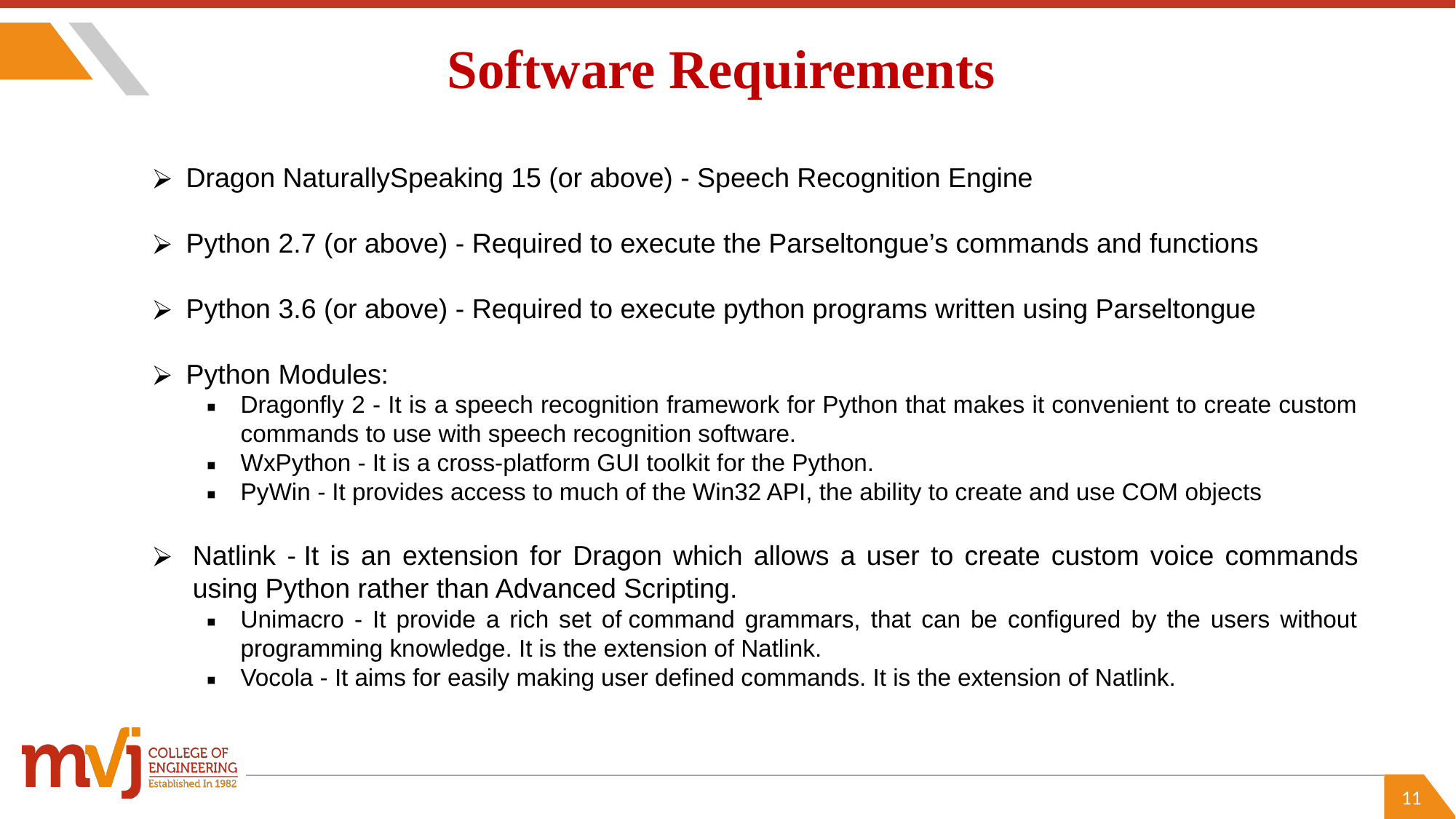

Software Requirements
Dragon NaturallySpeaking 15 (or above) - Speech Recognition Engine

Python 2.7 (or above) - Required to execute the Parseltongue’s commands and functions

Python 3.6 (or above) - Required to execute python programs written using Parseltongue

Python Modules:
Dragonfly 2 - It is a speech recognition framework for Python that makes it convenient to create custom commands to use with speech recognition software.
WxPython - It is a cross-platform GUI toolkit for the Python.
PyWin - It provides access to much of the Win32 API, the ability to create and use COM objects

Natlink - It is an extension for Dragon which allows a user to create custom voice commands using Python rather than Advanced Scripting.
Unimacro - It provide a rich set of command grammars, that can be configured by the users without programming knowledge. It is the extension of Natlink.
Vocola - It aims for easily making user defined commands. It is the extension of Natlink.